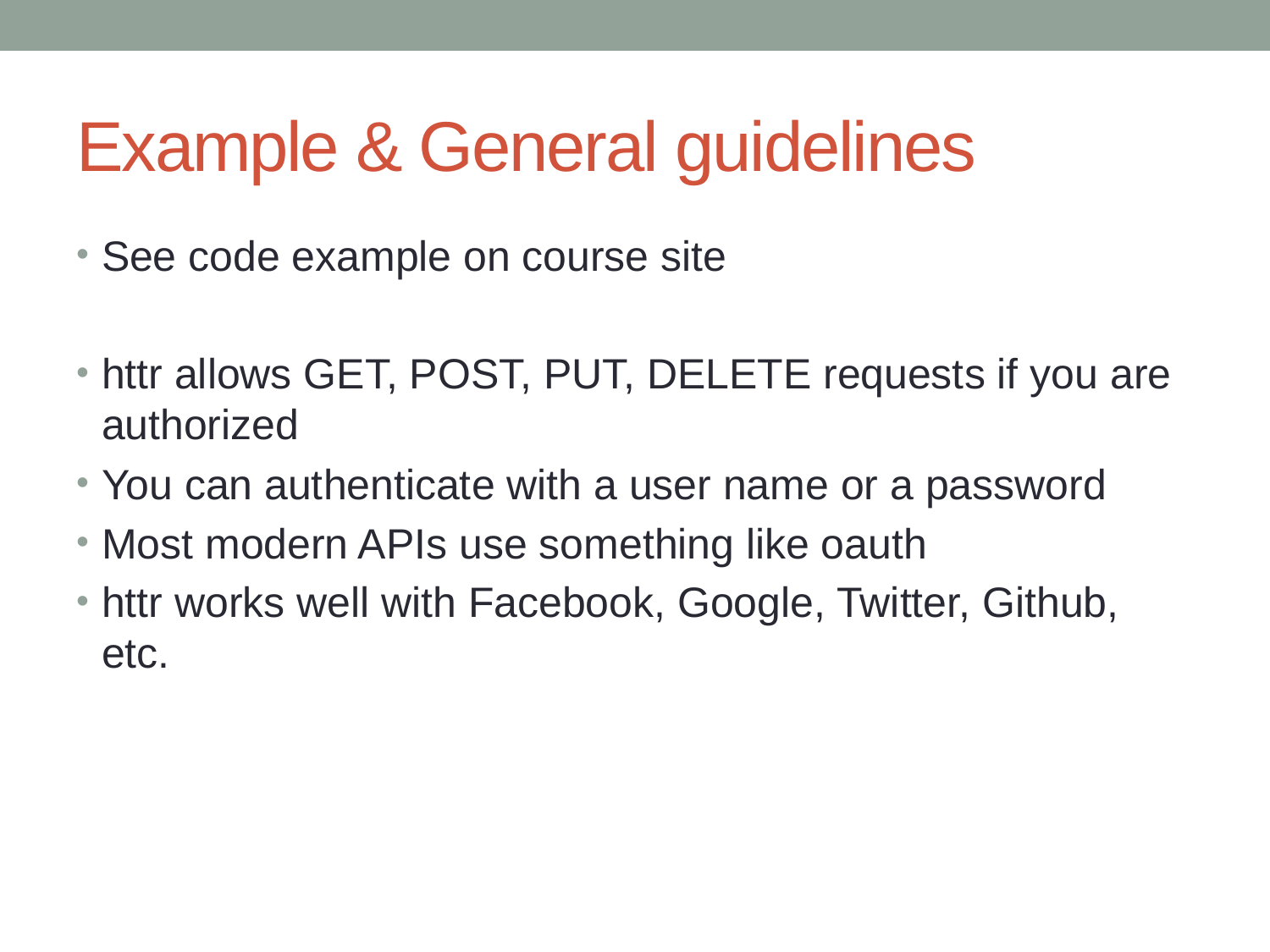

# Example & General guidelines
See code example on course site

httr allows GET, POST, PUT, DELETE requests if you are authorized
You can authenticate with a user name or a password
Most modern APIs use something like oauth
httr works well with Facebook, Google, Twitter, Github, etc.